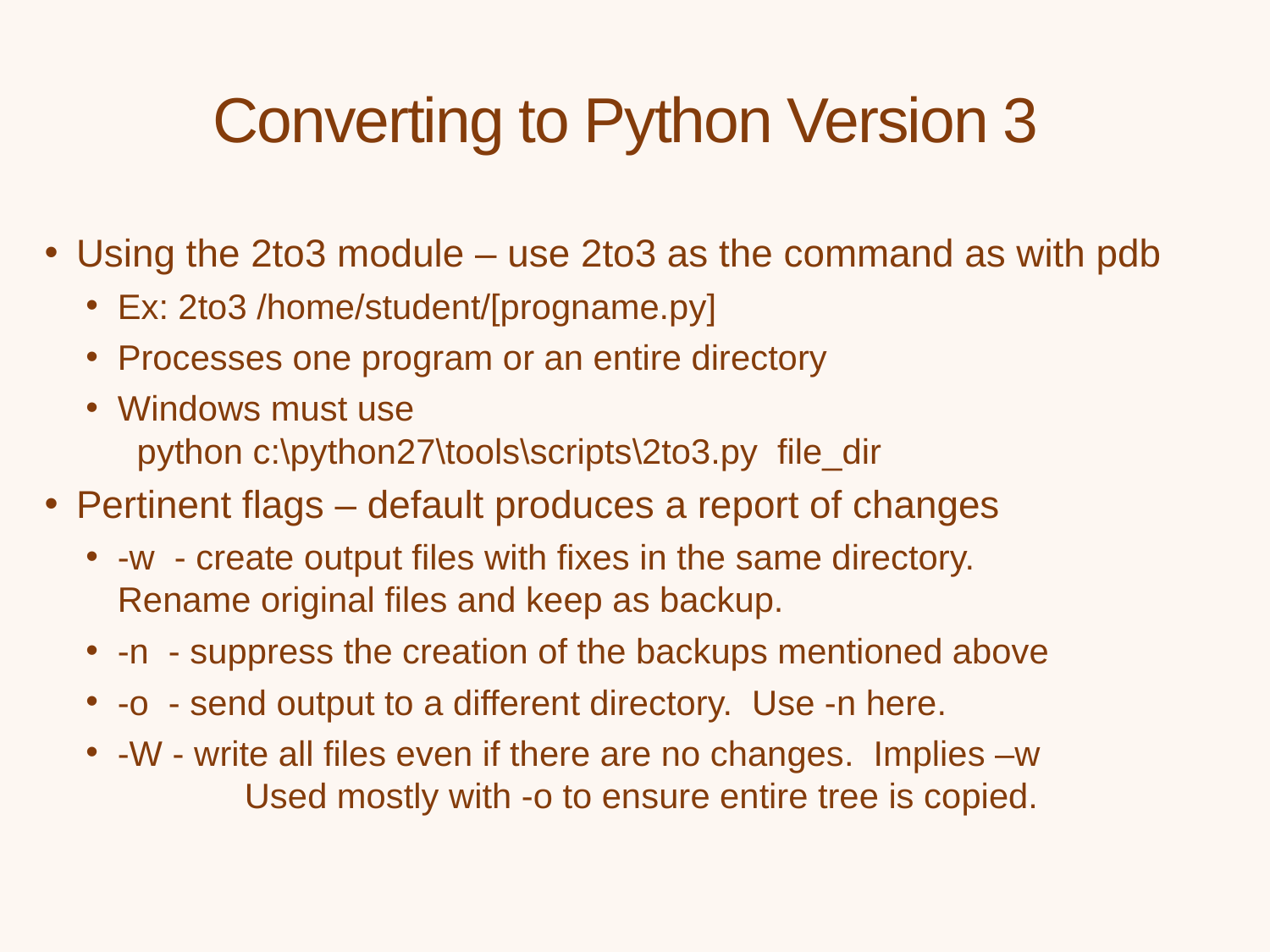

# Converting to Python Version 3
Using the 2to3 module – use 2to3 as the command as with pdb
Ex: 2to3 /home/student/[progname.py]
Processes one program or an entire directory
Windows must use
  python c:\python27\tools\scripts\2to3.py  file_dir
Pertinent flags – default produces a report of changes
-w  - create output files with fixes in the same directory.  		Rename original files and keep as backup.
-n  - suppress the creation of the backups mentioned above
-o  - send output to a different directory.  Use -n here.
-W - write all files even if there are no changes.  Implies –w
	Used mostly with -o to ensure entire tree is copied.